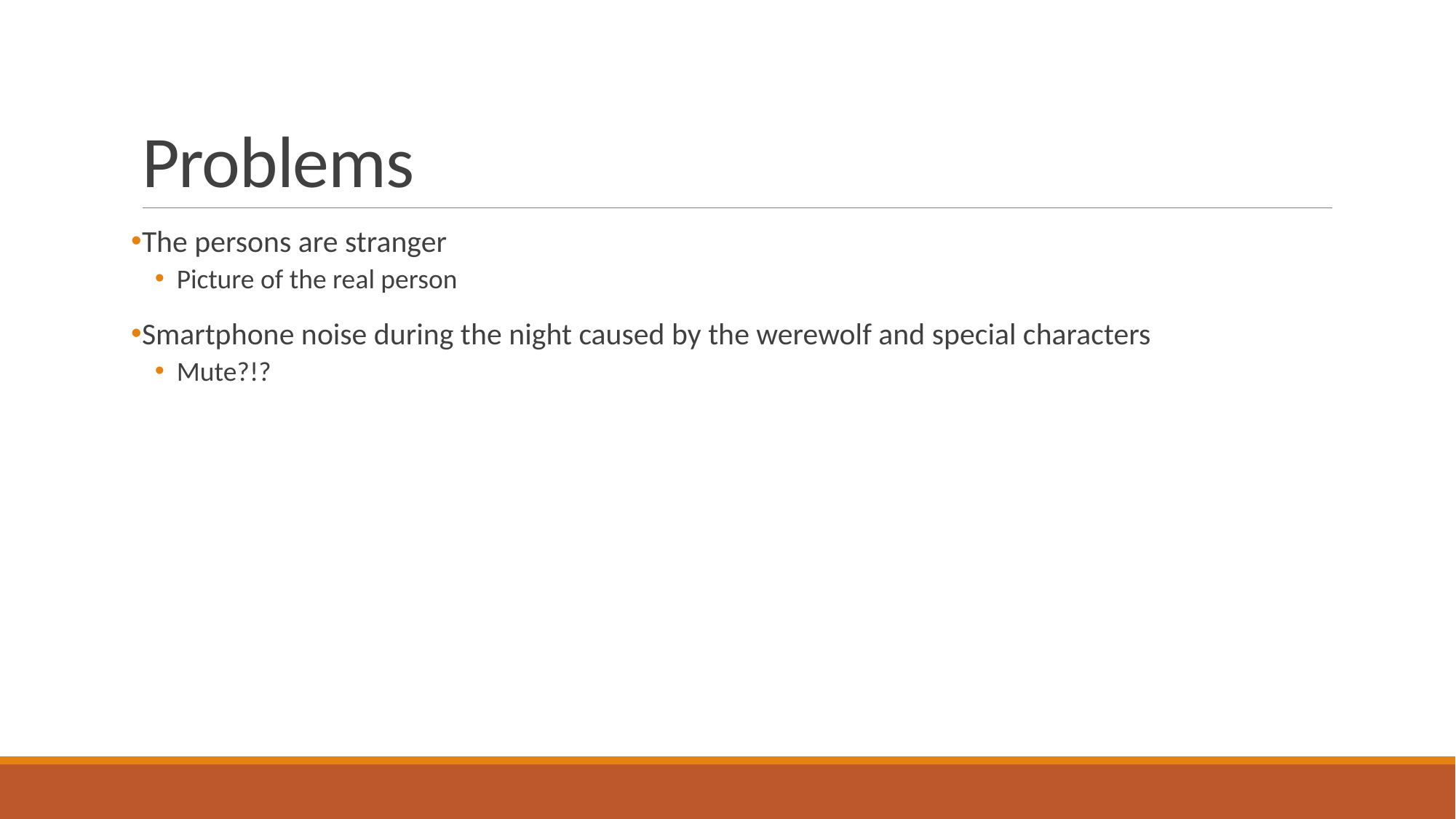

# Problems
The persons are stranger
Picture of the real person
Smartphone noise during the night caused by the werewolf and special characters
Mute?!?